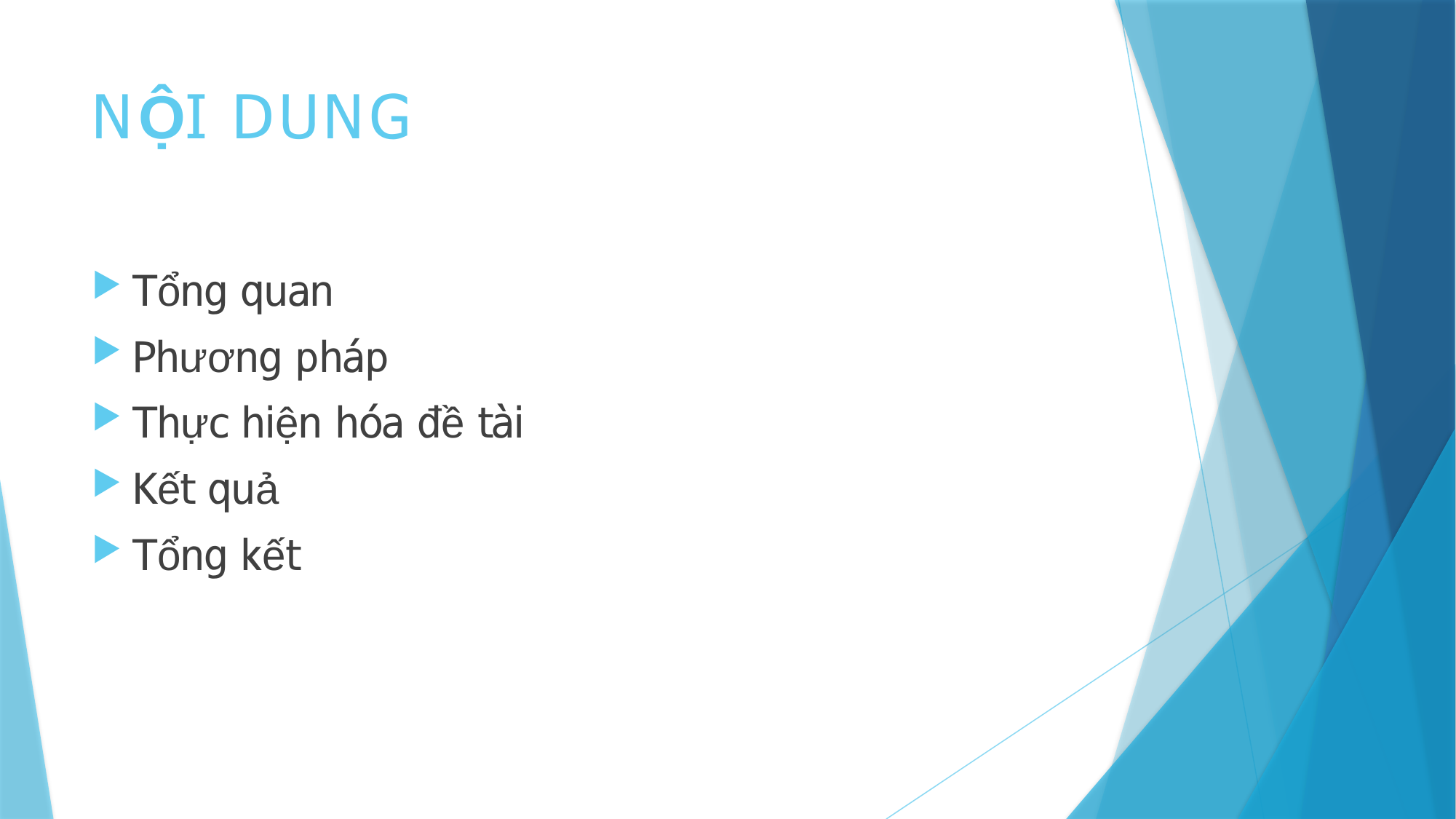

# NỘI DUNG
Tổng quan
Phương pháp
Thực hiện hóa đề tài
Kết quả
Tổng kết